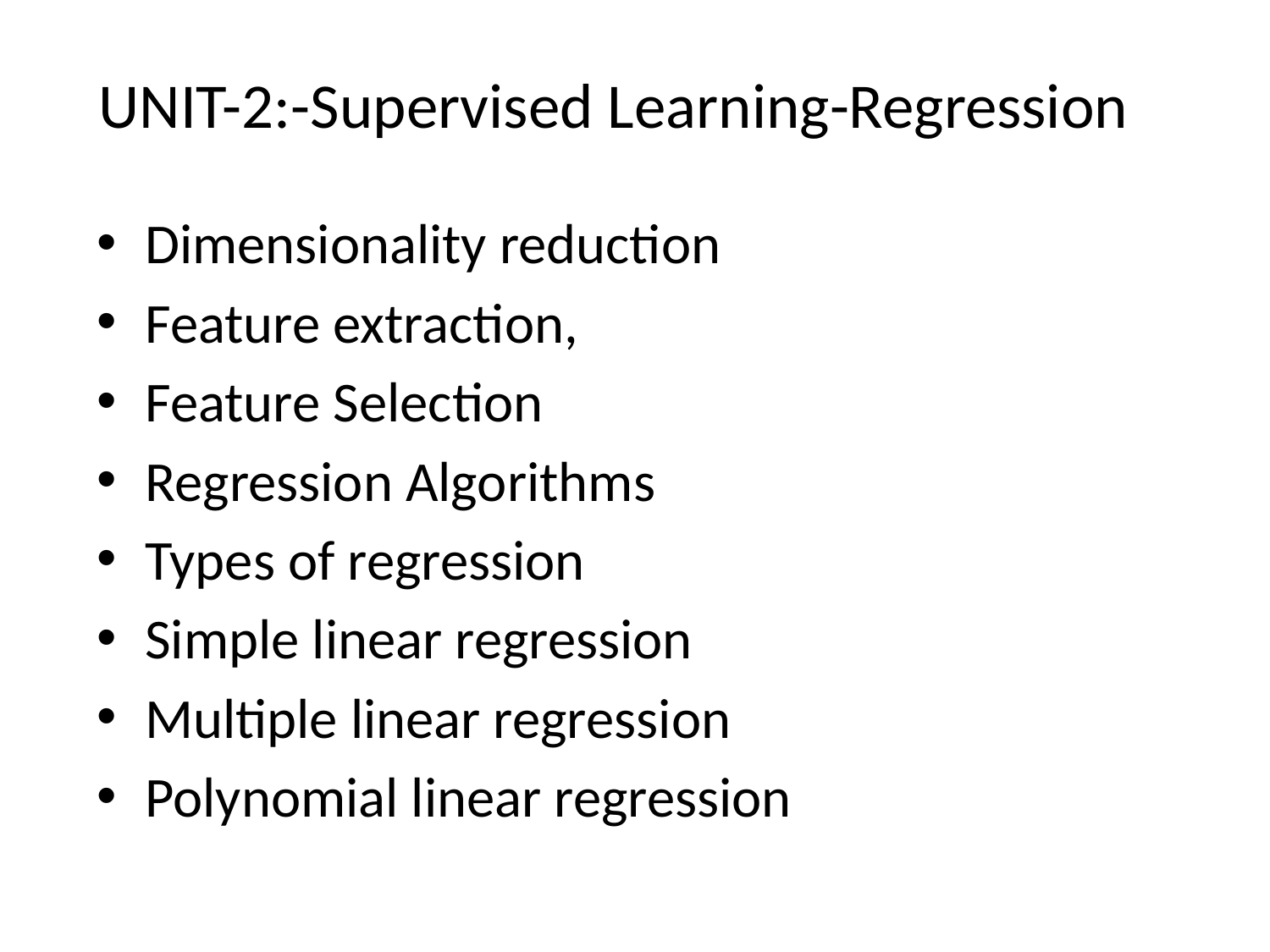

# UNIT-2:-Supervised Learning-Regression
Dimensionality reduction
Feature extraction,
Feature Selection
Regression Algorithms
Types of regression
Simple linear regression
Multiple linear regression
Polynomial linear regression